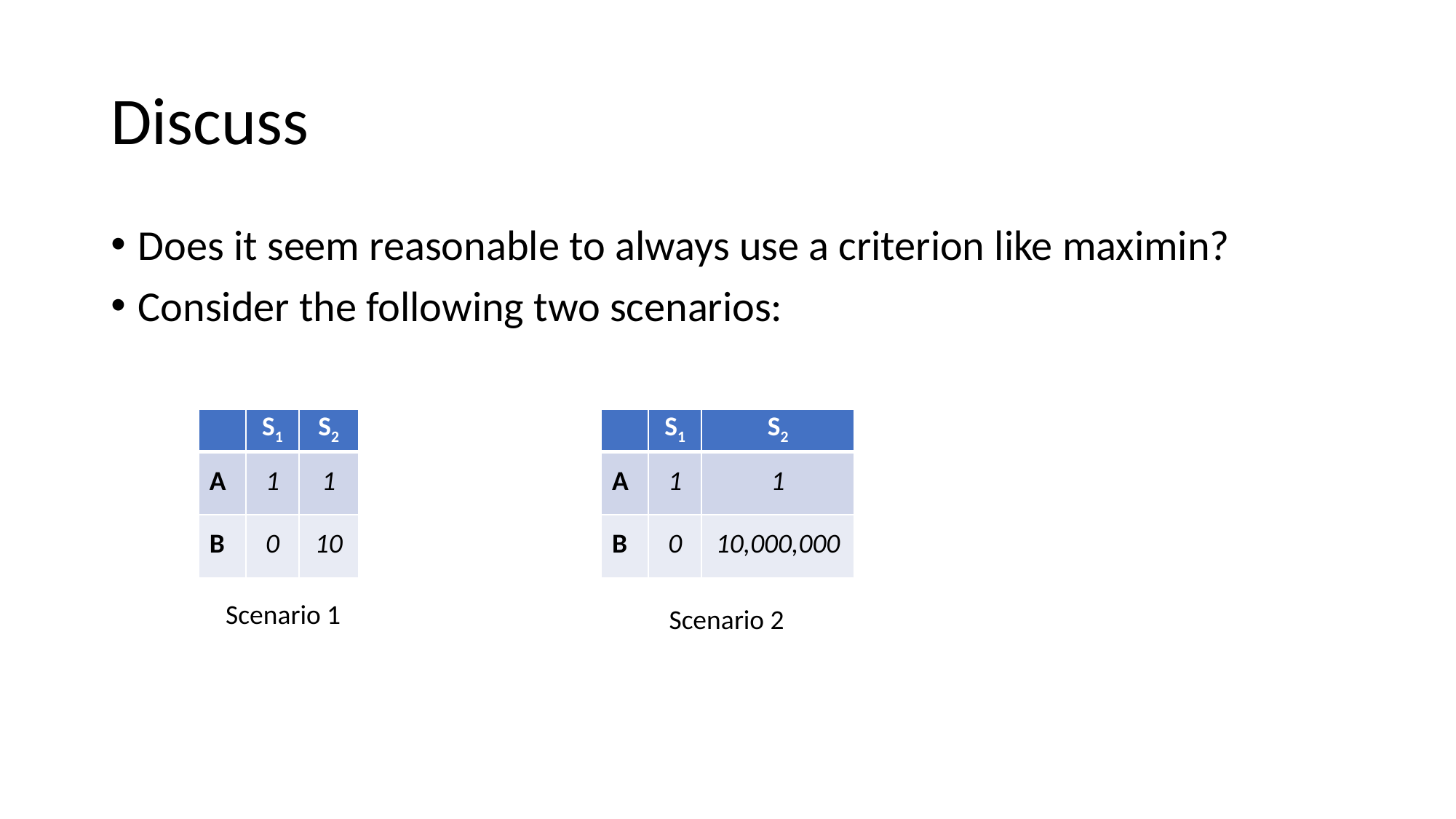

# Discuss
Does it seem reasonable to always use a criterion like maximin?
Consider the following two scenarios:
|  | S1 | S2 |
| --- | --- | --- |
| A | 1 | 1 |
| B | 0 | 10 |
|  | S1 | S2 |
| --- | --- | --- |
| A | 1 | 1 |
| B | 0 | 10,000,000 |
Scenario 1
Scenario 2